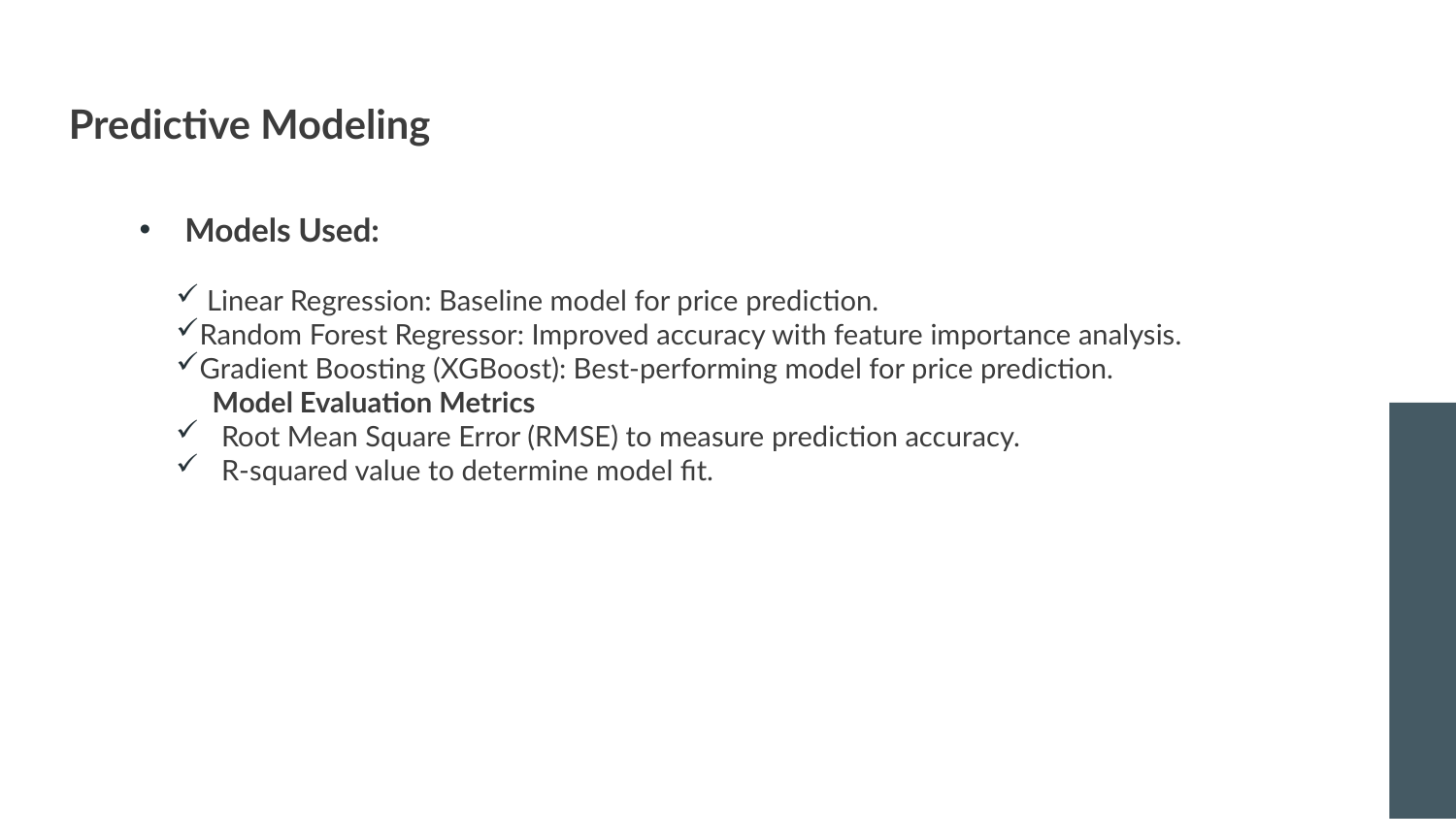

# Predictive Modeling
Models Used:

 Linear Regression: Baseline model for price prediction.
Random Forest Regressor: Improved accuracy with feature importance analysis.
Gradient Boosting (XGBoost): Best-performing model for price prediction.
     Model Evaluation Metrics
Root Mean Square Error (RMSE) to measure prediction accuracy.
R-squared value to determine model fit.